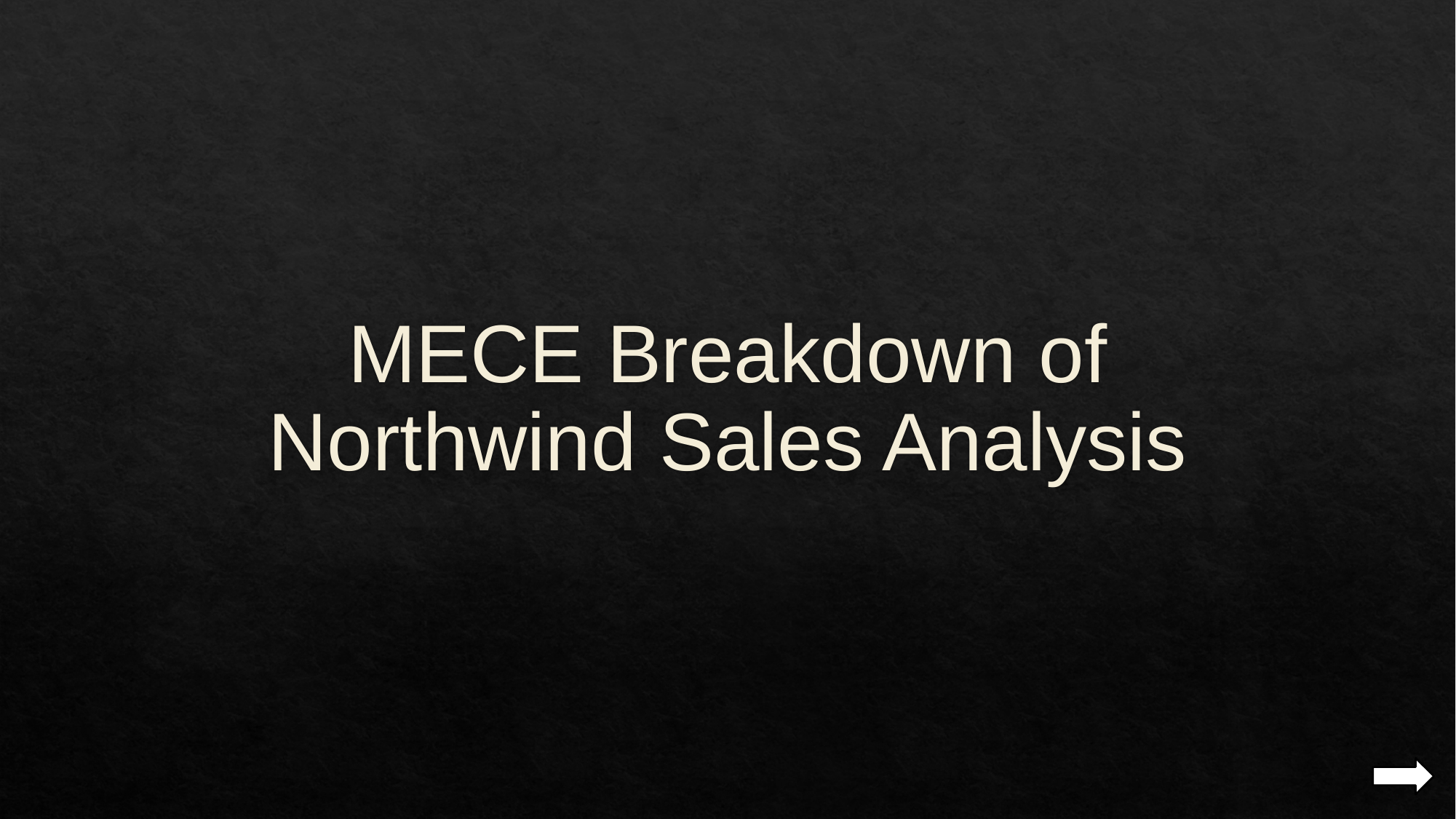

# MECE Breakdown of Northwind Sales Analysis